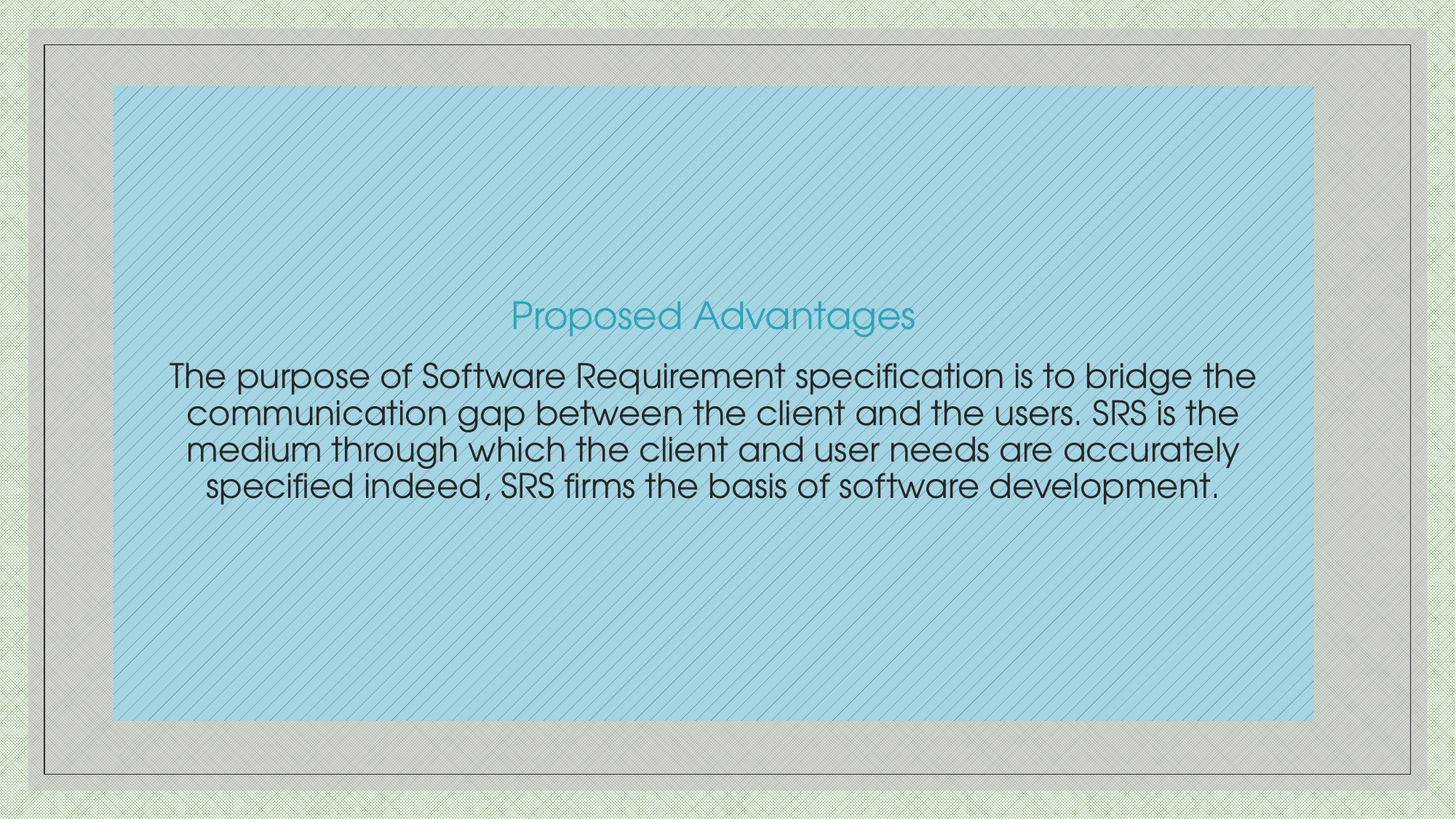

# Proposed Advantages The purpose of Software Requirement specification is to bridge the communication gap between the client and the users. SRS is the medium through which the client and user needs are accurately specified indeed, SRS firms the basis of software development.